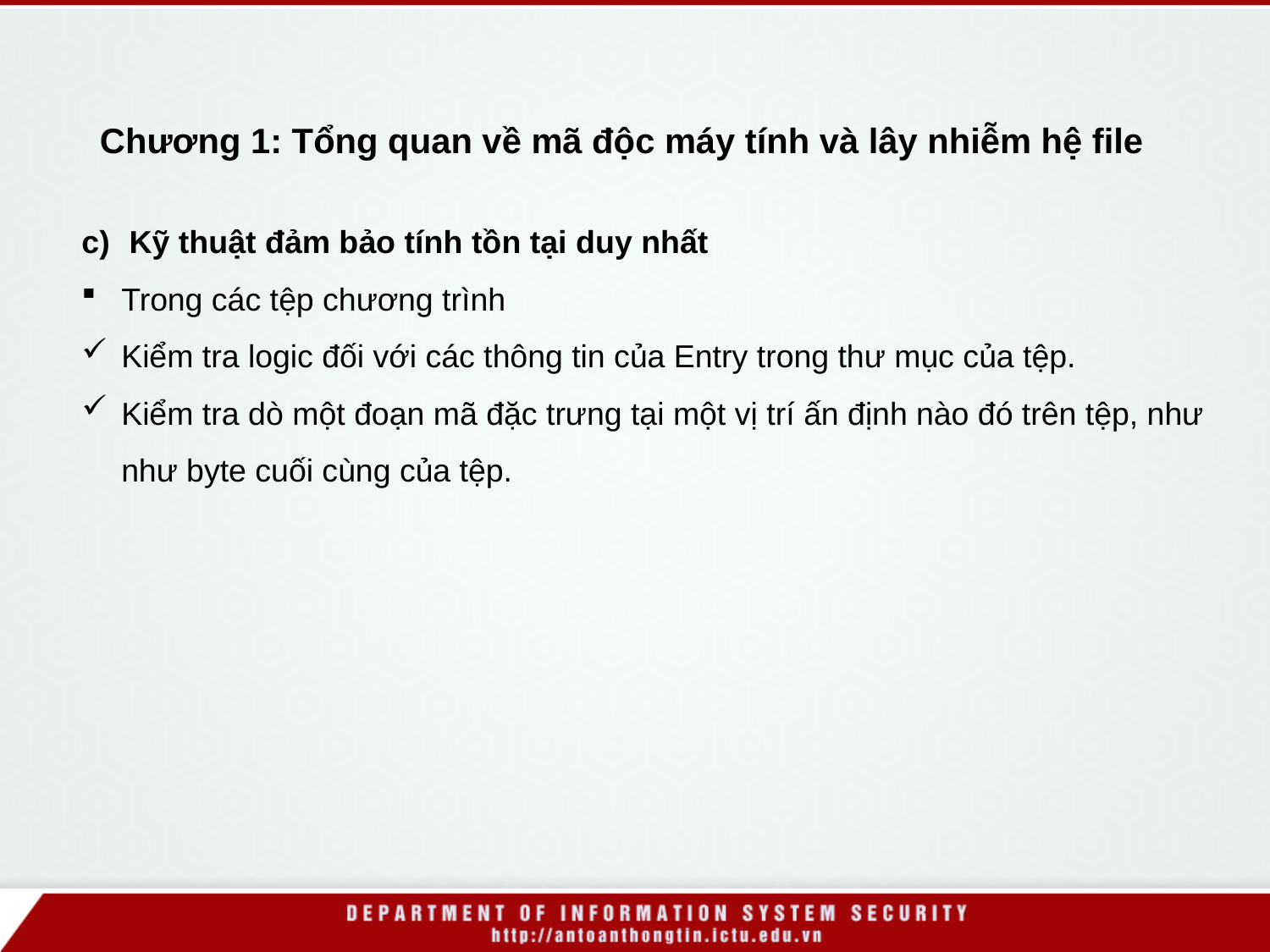

Chương 1: Tổng quan về mã độc máy tính và lây nhiễm hệ file
Kỹ thuật đảm bảo tính tồn tại duy nhất
Trong các tệp chương trình
Kiểm tra logic đối với các thông tin của Entry trong thư mục của tệp.
Kiểm tra dò một đoạn mã đặc trưng tại một vị trí ấn định nào đó trên tệp, như như byte cuối cùng của tệp.